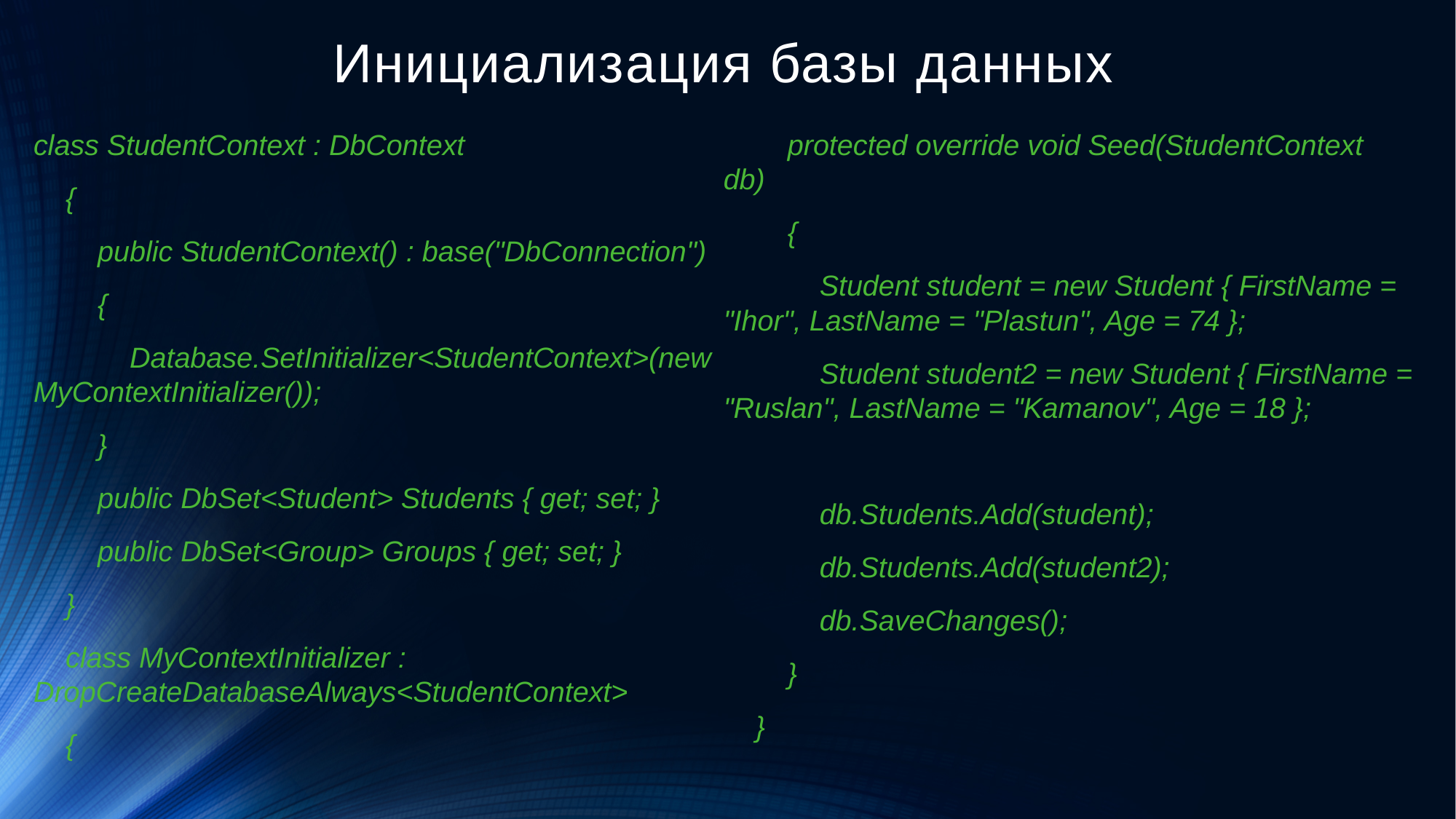

# Инициализация базы данных
class StudentContext : DbContext
    {
        public StudentContext() : base("DbConnection")
        {
            Database.SetInitializer<StudentContext>(new MyContextInitializer());
        }
        public DbSet<Student> Students { get; set; }
        public DbSet<Group> Groups { get; set; }
    }
    class MyContextInitializer : DropCreateDatabaseAlways<StudentContext>
    {
        protected override void Seed(StudentContext db)
        {
            Student student = new Student { FirstName = "Ihor", LastName = "Plastun", Age = 74 };
            Student student2 = new Student { FirstName = "Ruslan", LastName = "Kamanov", Age = 18 };

            db.Students.Add(student);
            db.Students.Add(student2);
            db.SaveChanges();
        }
    }